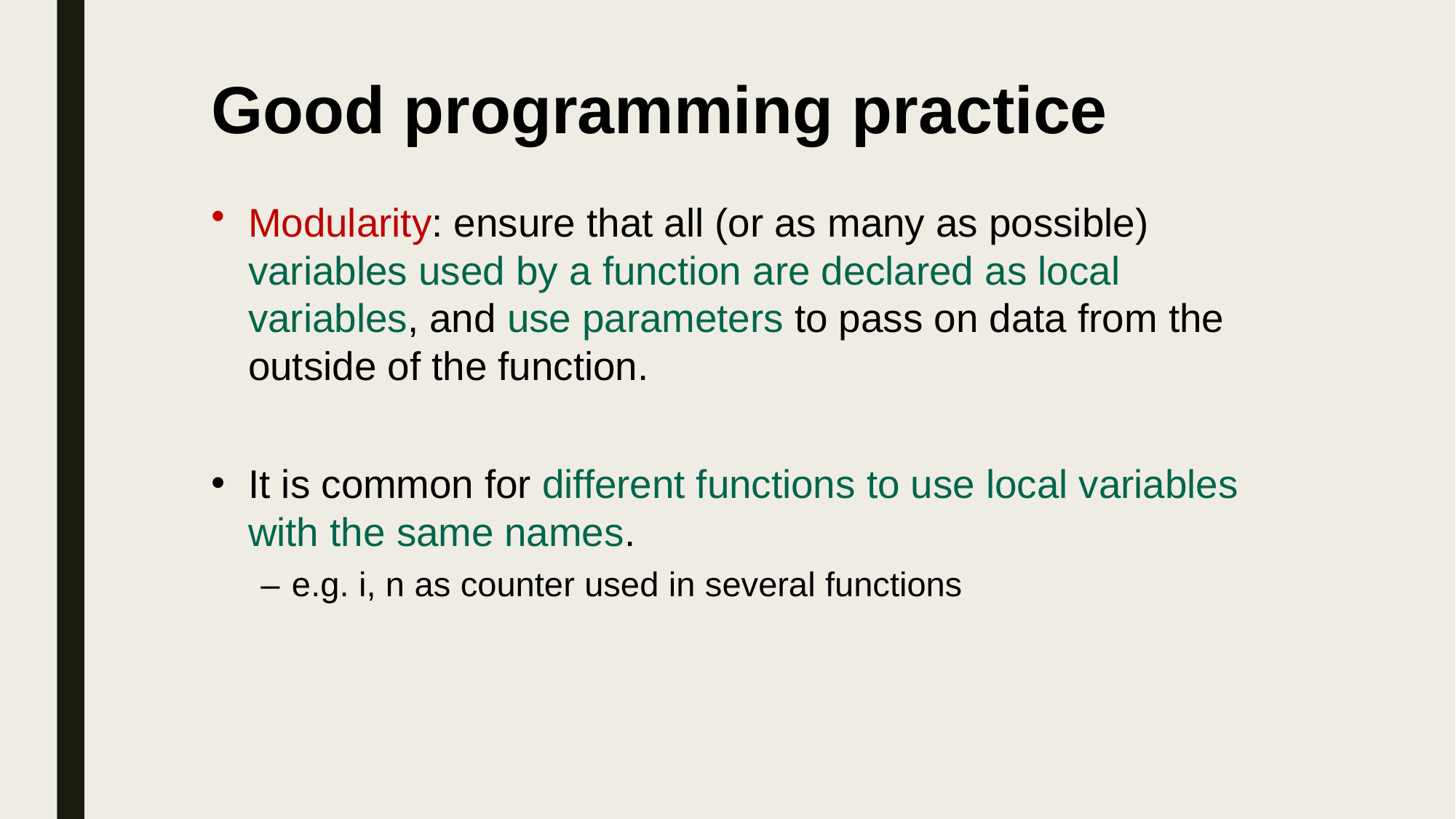

# Good programming practice
Modularity: ensure that all (or as many as possible) variables used by a function are declared as local variables, and use parameters to pass on data from the outside of the function.

It is common for different functions to use local variables with the same names.
– e.g. i, n as counter used in several functions